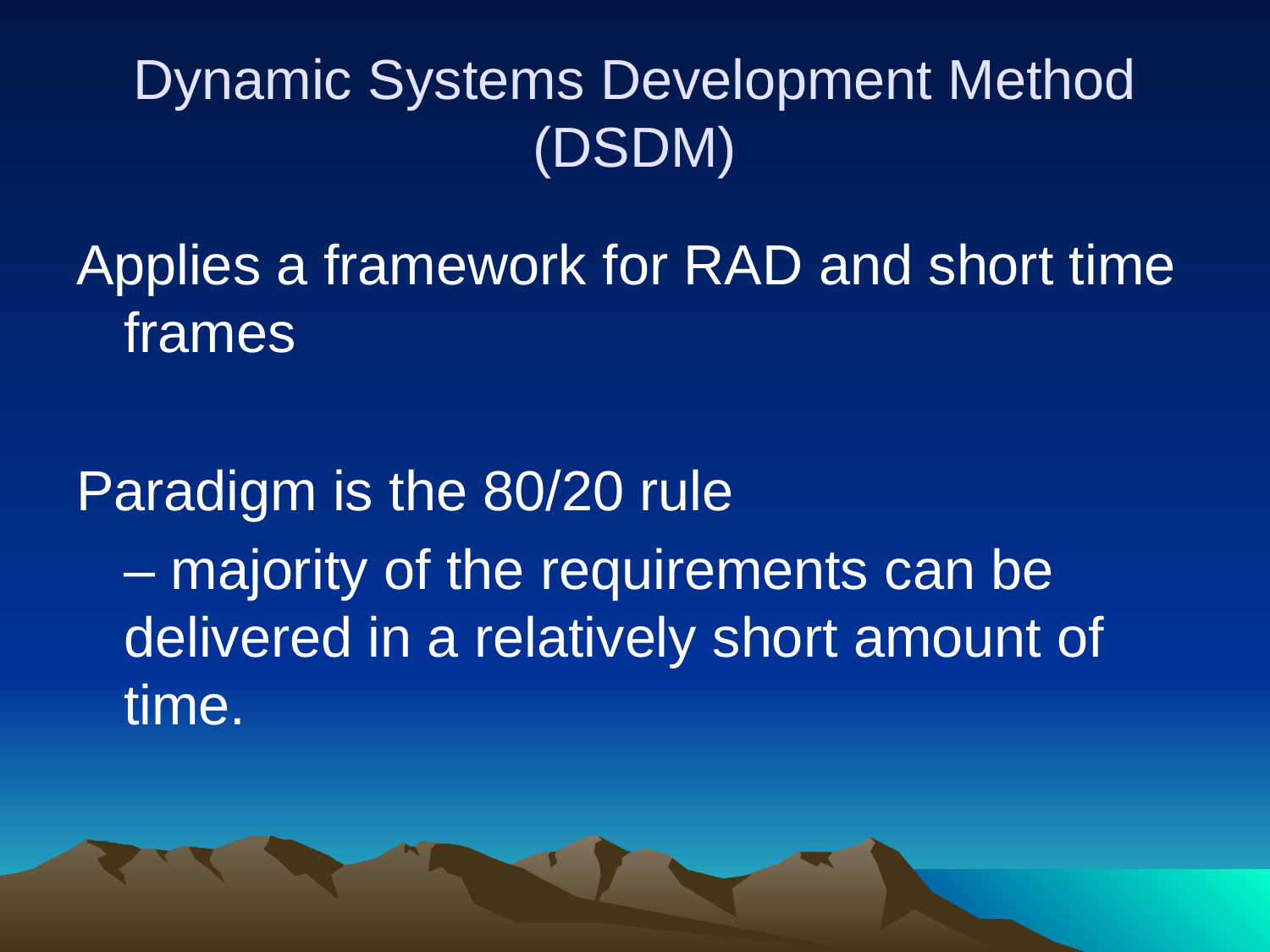

# Dynamic Systems Development Method (DSDM)
Applies a framework for RAD and short time frames

Paradigm is the 80/20 rule
	– majority of the requirements can be delivered in a relatively short amount of time.